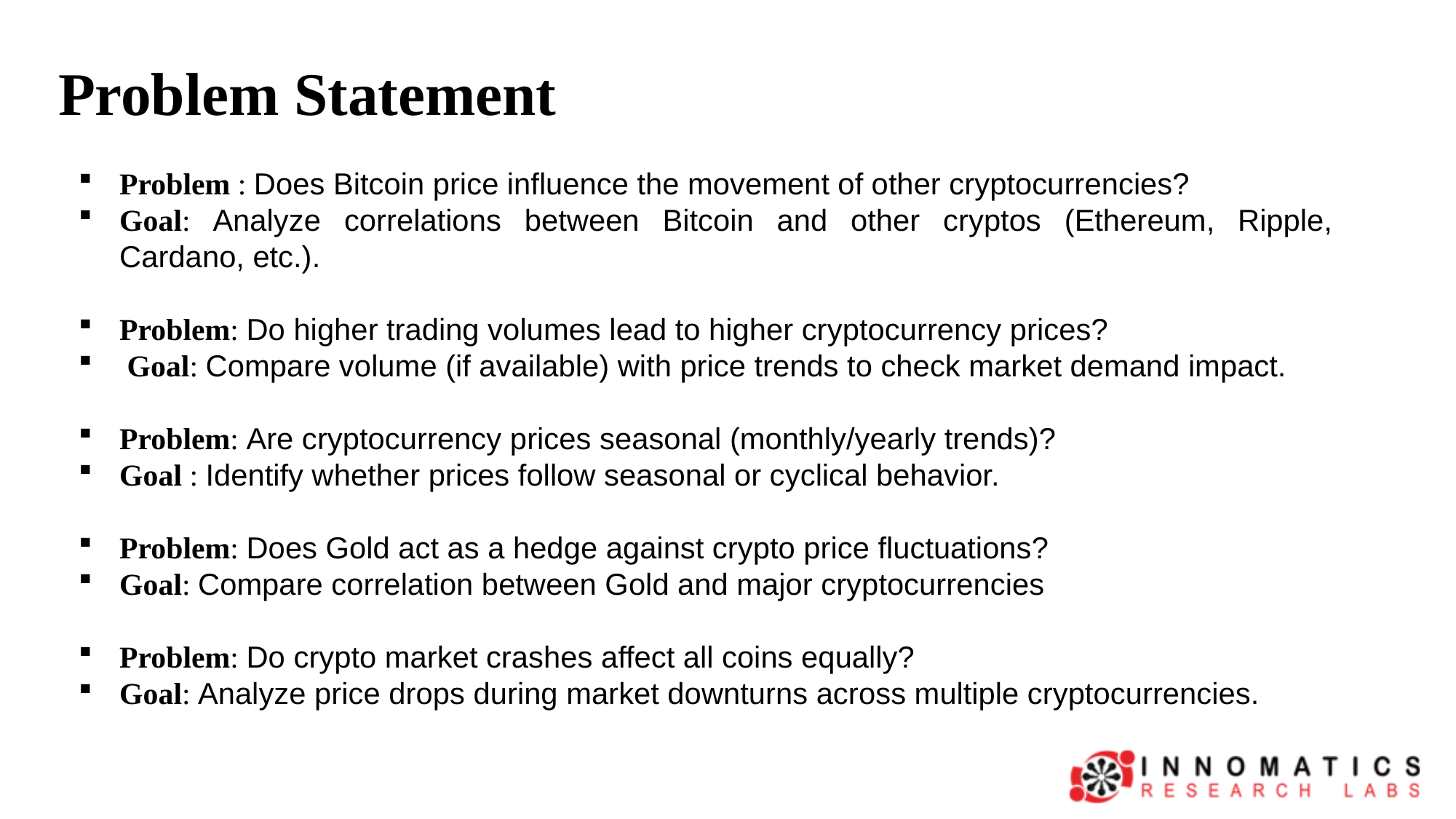

Problem Statement
Problem : Does Bitcoin price influence the movement of other cryptocurrencies?
Goal: Analyze correlations between Bitcoin and other cryptos (Ethereum, Ripple, Cardano, etc.).

Problem: Do higher trading volumes lead to higher cryptocurrency prices?
 Goal: Compare volume (if available) with price trends to check market demand impact.

Problem: Are cryptocurrency prices seasonal (monthly/yearly trends)?
Goal : Identify whether prices follow seasonal or cyclical behavior.

Problem: Does Gold act as a hedge against crypto price fluctuations?
Goal: Compare correlation between Gold and major cryptocurrencies

Problem: Do crypto market crashes affect all coins equally?
Goal: Analyze price drops during market downturns across multiple cryptocurrencies.